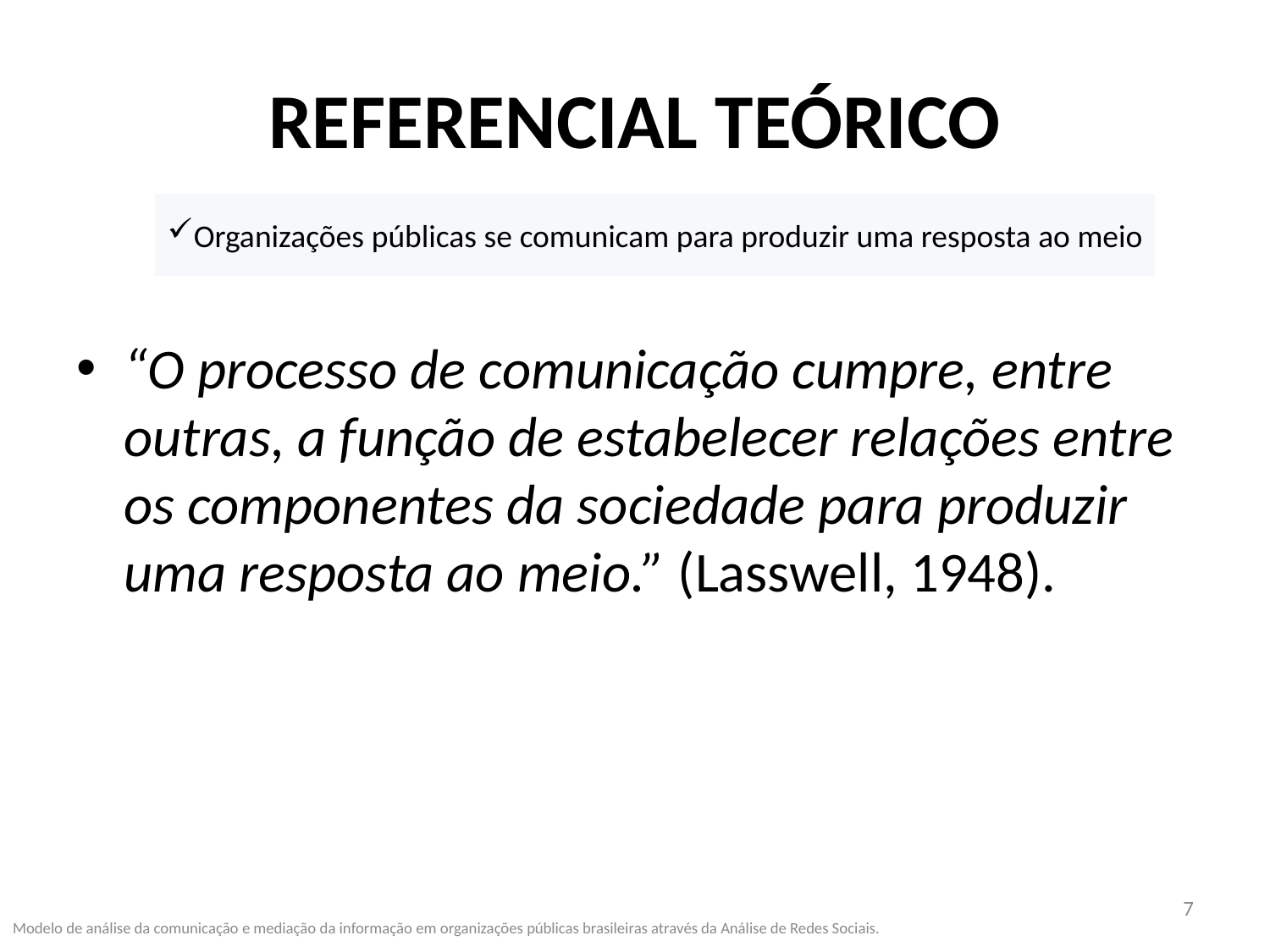

# Referencial teórico
Organizações públicas se comunicam para produzir uma resposta ao meio
“O processo de comunicação cumpre, entre outras, a função de estabelecer relações entre os componentes da sociedade para produzir uma resposta ao meio.” (Lasswell, 1948).
7
Modelo de análise da comunicação e mediação da informação em organizações públicas brasileiras através da Análise de Redes Sociais.